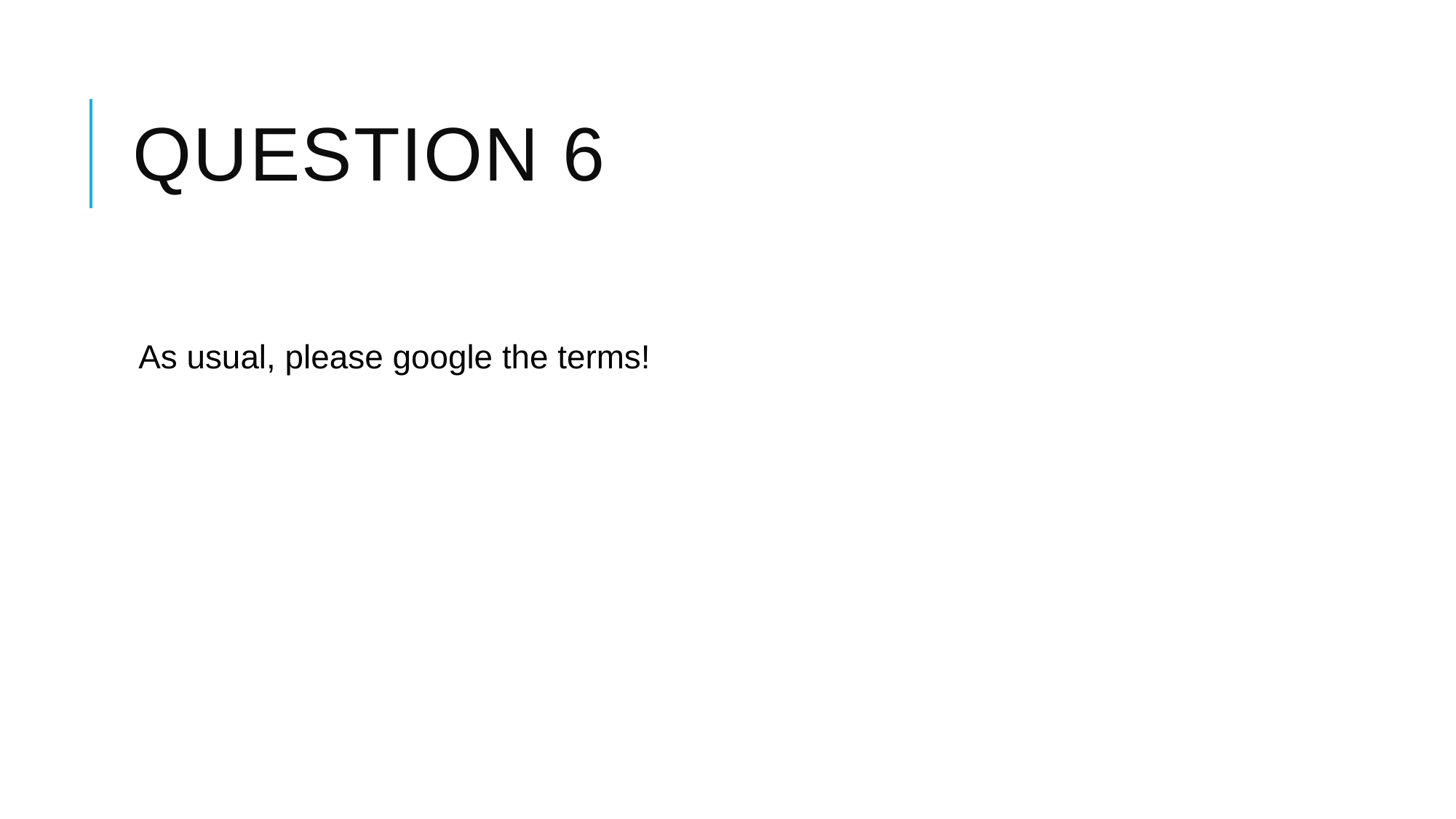

# Question 6

As usual, please google the terms!